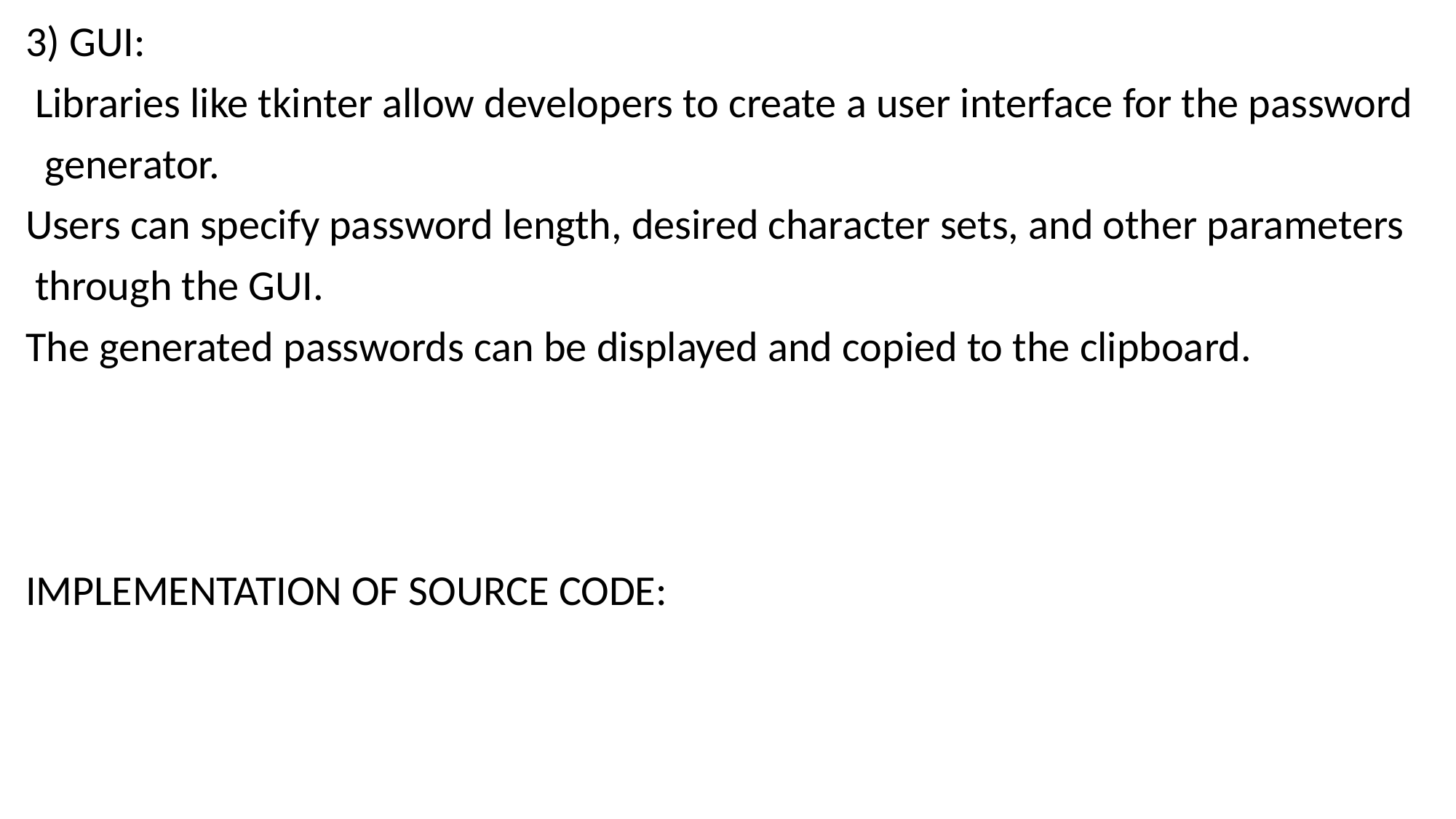

3) GUI:
 Libraries like tkinter allow developers to create a user interface for the password
  generator.
Users can specify password length, desired character sets, and other parameters
 through the GUI.
The generated passwords can be displayed and copied to the clipboard.

IMPLEMENTATION OF SOURCE CODE: